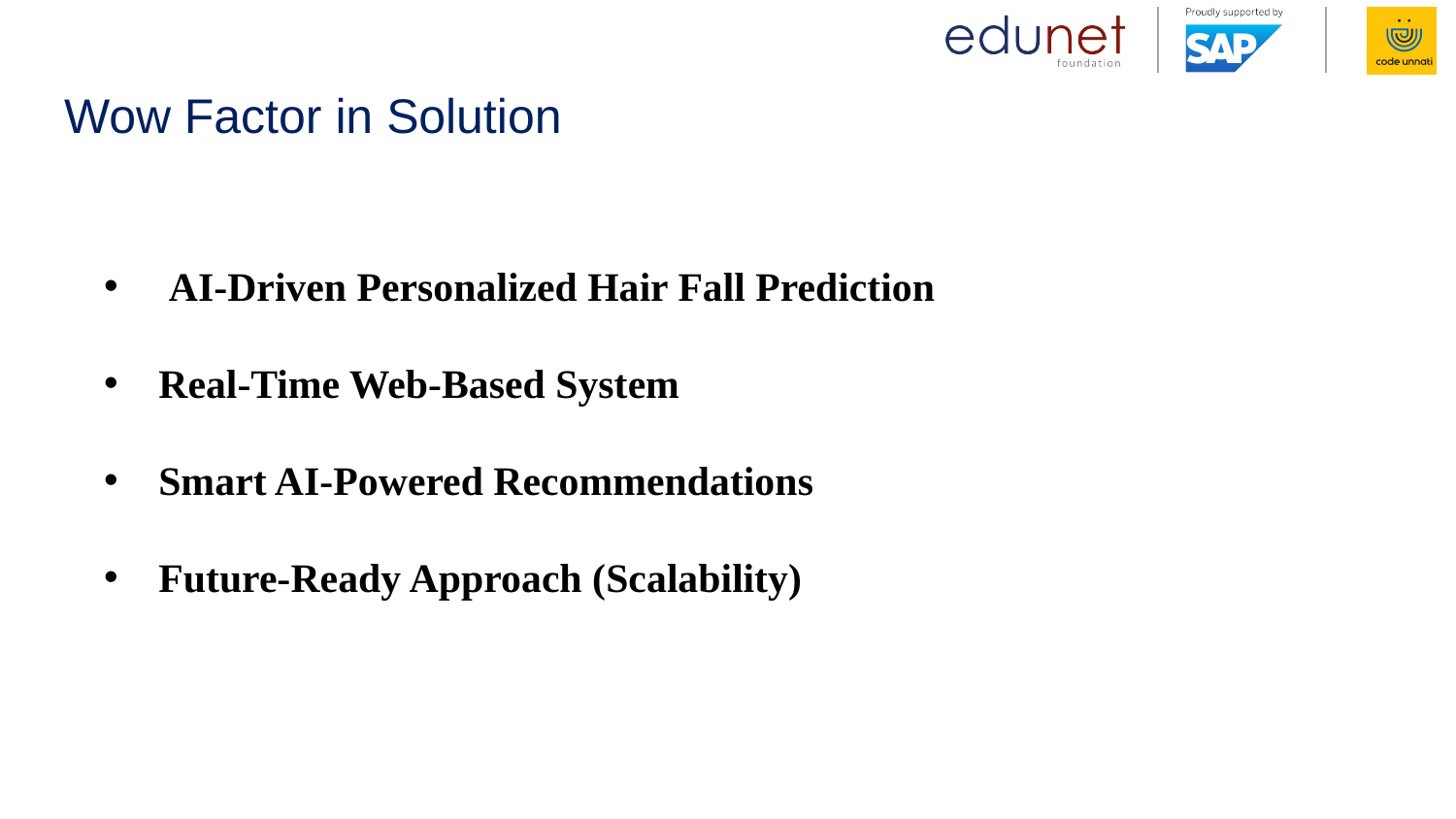

# Wow Factor in Solution
 AI-Driven Personalized Hair Fall Prediction

Real-Time Web-Based System

Smart AI-Powered Recommendations

Future-Ready Approach (Scalability)